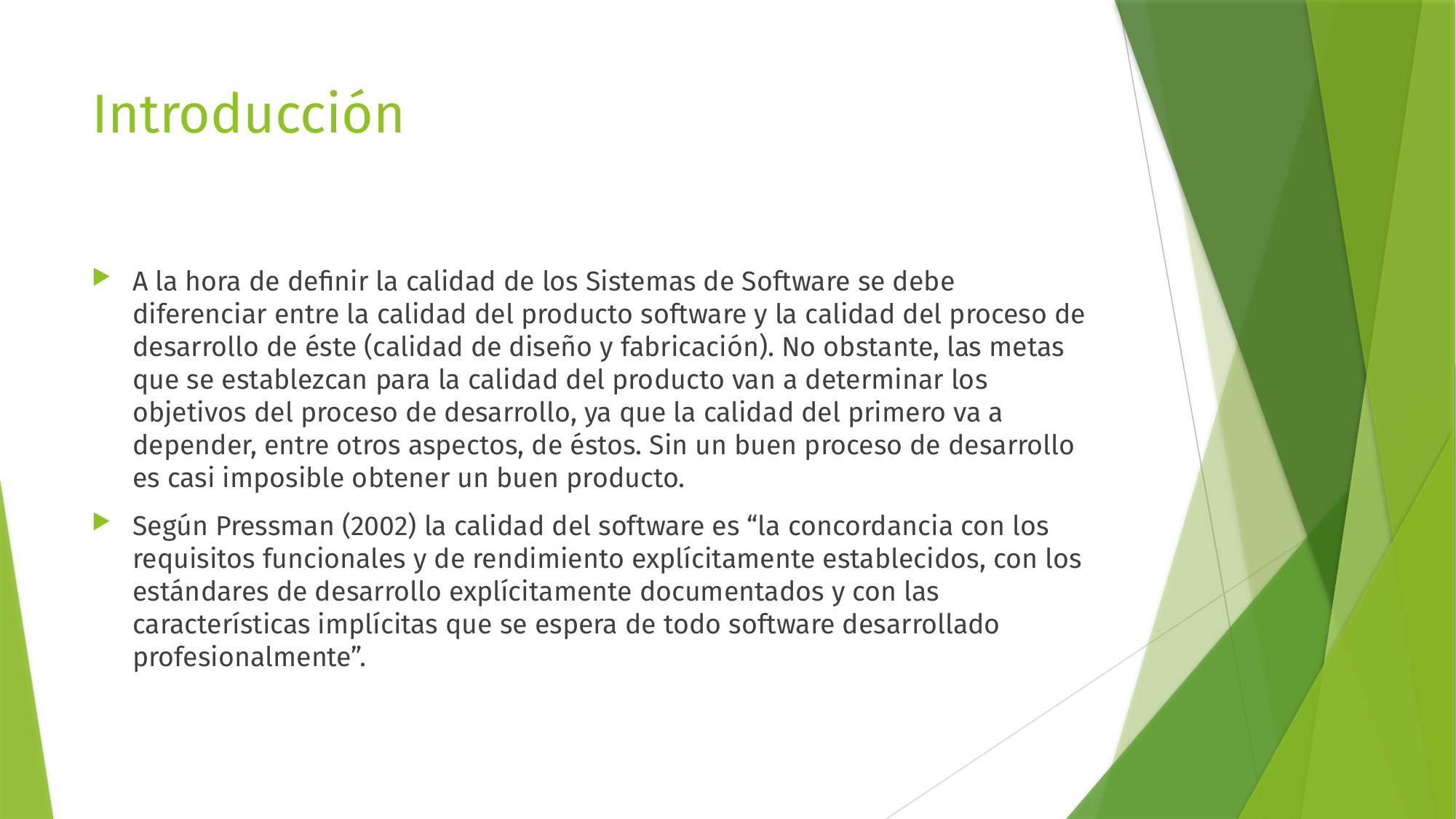

# Introducción
A la hora de definir la calidad de los Sistemas de Software se debe diferenciar entre la calidad del producto software y la calidad del proceso de desarrollo de éste (calidad de diseño y fabricación). No obstante, las metas que se establezcan para la calidad del producto van a determinar los objetivos del proceso de desarrollo, ya que la calidad del primero va a depender, entre otros aspectos, de éstos. Sin un buen proceso de desarrollo es casi imposible obtener un buen producto.
Según Pressman (2002) la calidad del software es “la concordancia con los requisitos funcionales y de rendimiento explícitamente establecidos, con los estándares de desarrollo explícitamente documentados y con las características implícitas que se espera de todo software desarrollado profesionalmente”.